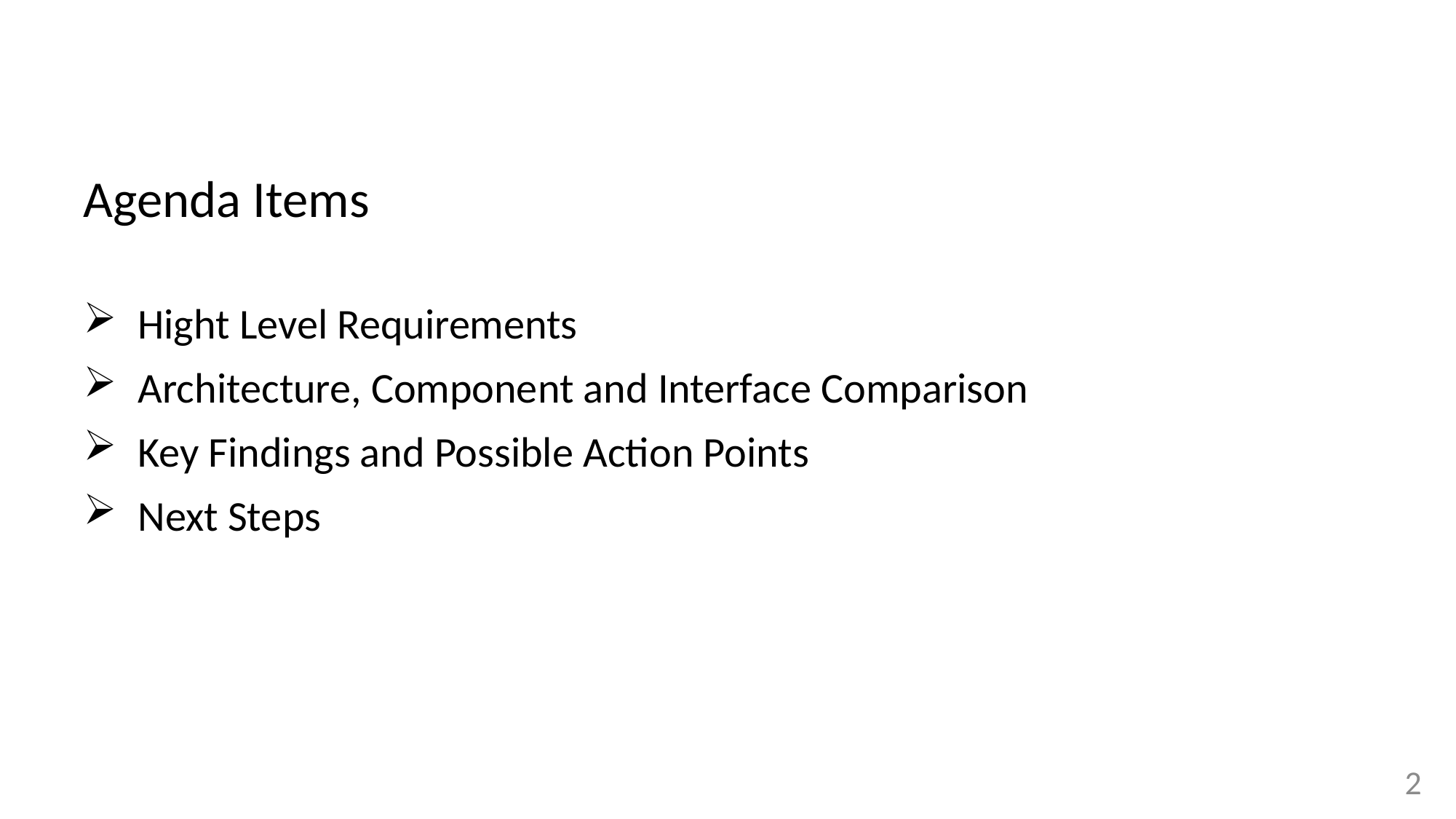

Agenda Items

Hight Level Requirements
Architecture, Component and Interface Comparison
Key Findings and Possible Action Points
Next Steps
2